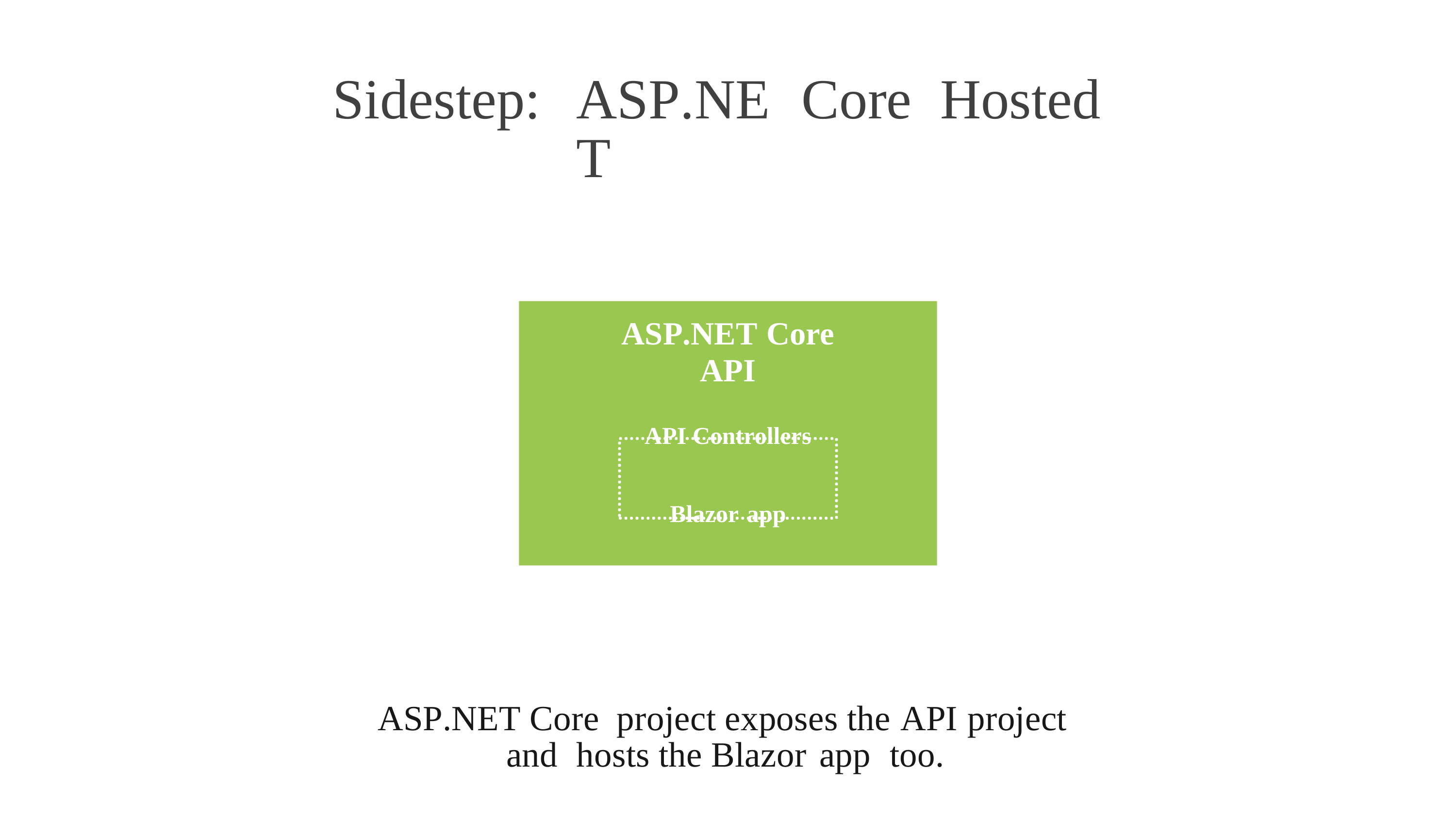

Sidestep:
ASP.NET
Core
Hosted

ASP.NET Core API
API Controllers
Blazor app

ASP.NET Core project exposes the API project
and  hosts the Blazor app  too.